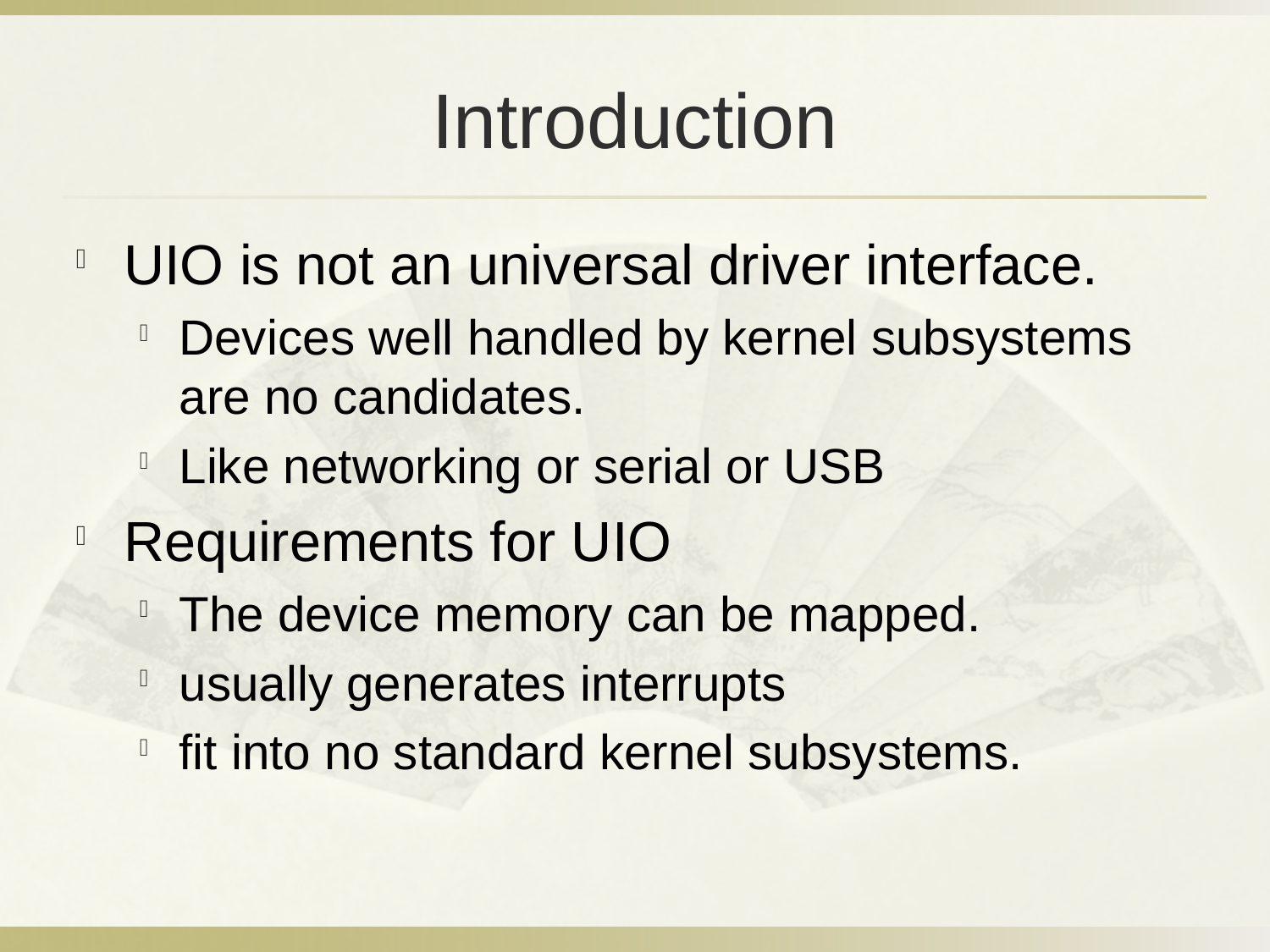

# Introduction
UIO is not an universal driver interface.
Devices well handled by kernel subsystems are no candidates.
Like networking or serial or USB
Requirements for UIO
The device memory can be mapped.
usually generates interrupts
fit into no standard kernel subsystems.